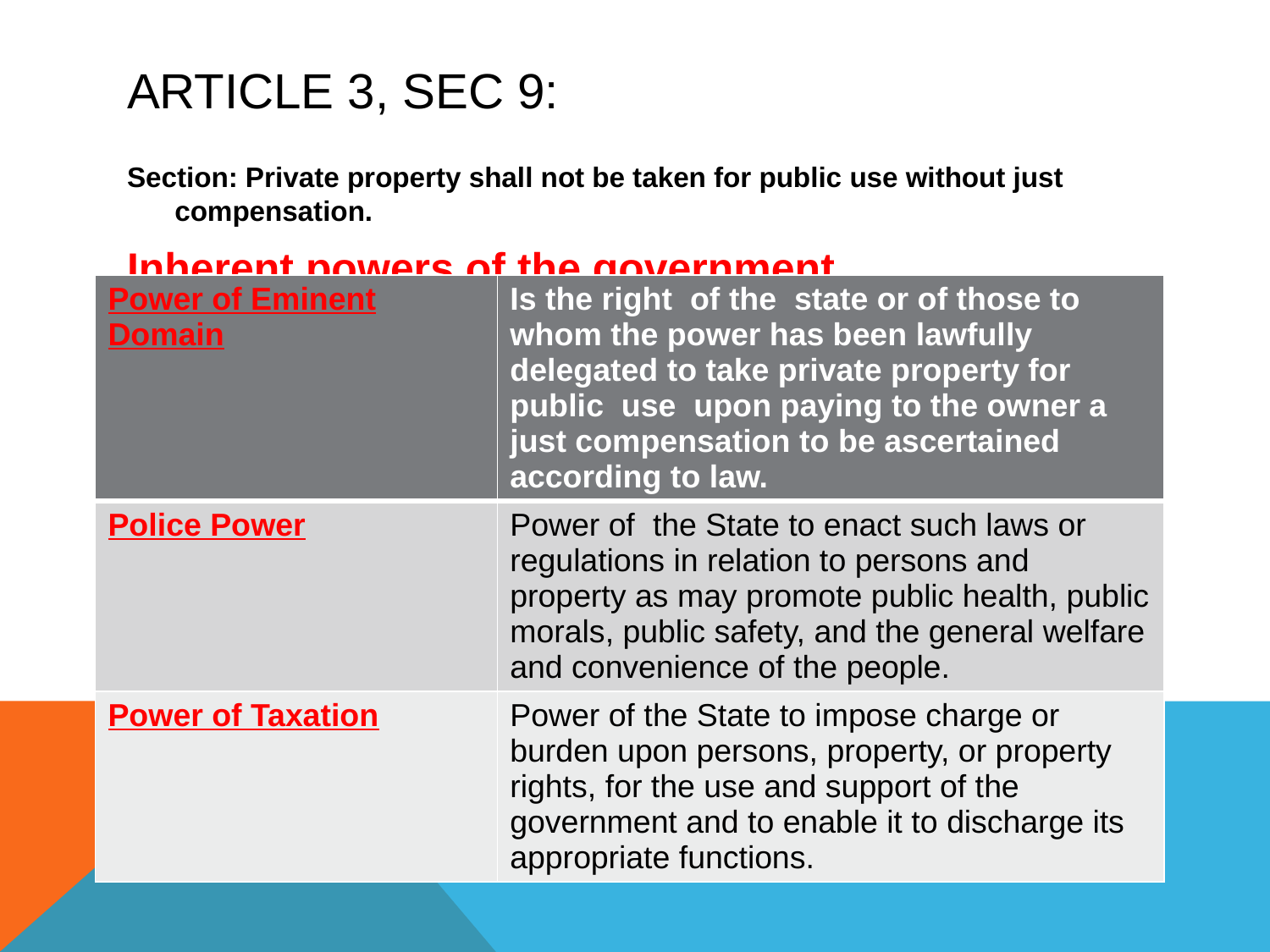

# Article 3, Sec 9:
Section: Private property shall not be taken for public use without just compensation.
Inherent powers of the government

| Power of Eminent Domain | Is the right of the state or of those to whom the power has been lawfully delegated to take private property for public use upon paying to the owner a just compensation to be ascertained according to law. |
| --- | --- |
| Police Power | Power of the State to enact such laws or regulations in relation to persons and property as may promote public health, public morals, public safety, and the general welfare and convenience of the people. |
| Power of Taxation | Power of the State to impose charge or burden upon persons, property, or property rights, for the use and support of the government and to enable it to discharge its appropriate functions. |